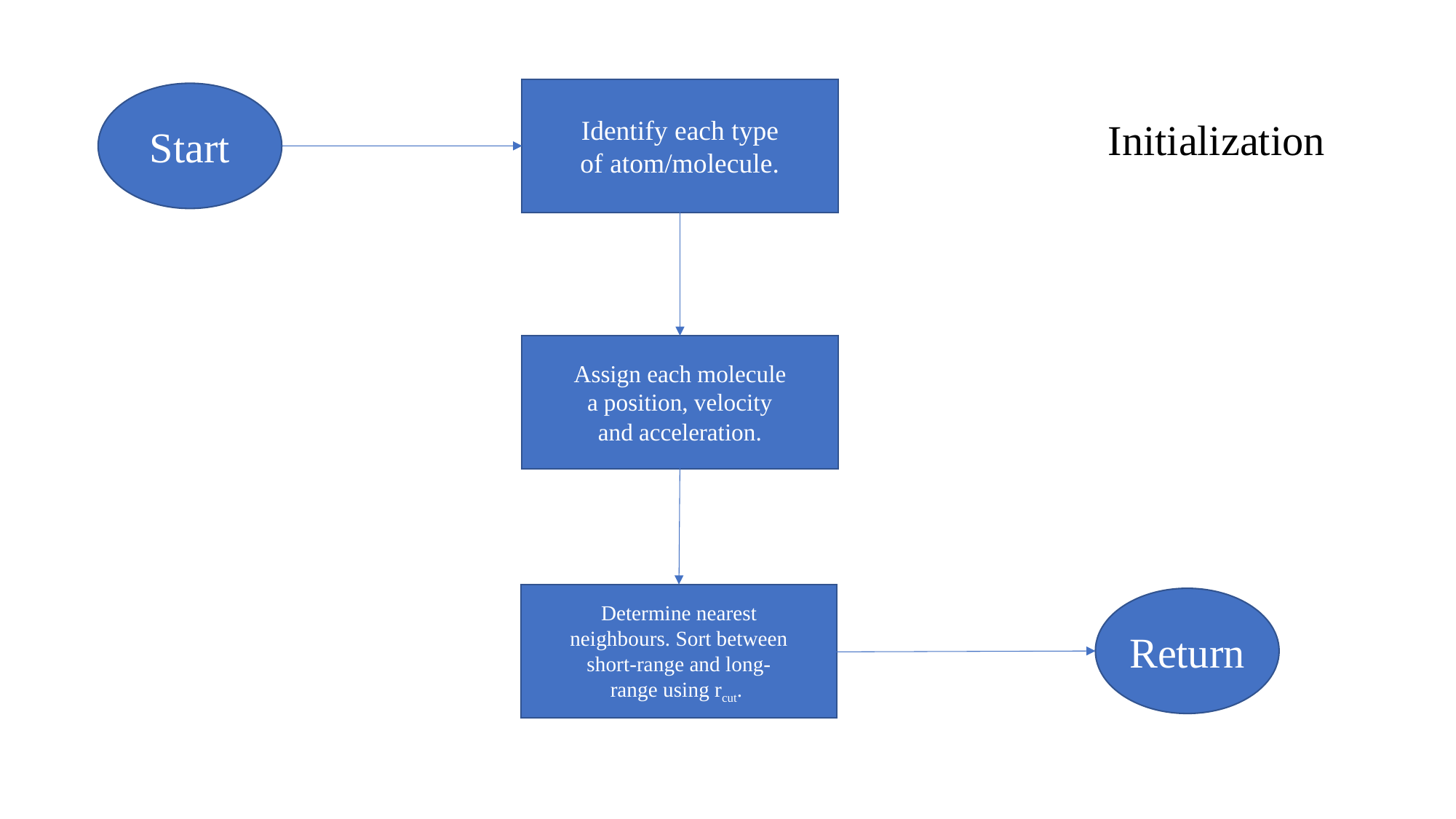

Identify each type of atom/molecule.

Start
Initialization

Assign each molecule a position, velocity and acceleration.

Determine nearest neighbours. Sort between short-range and long-range using rcut.

Return